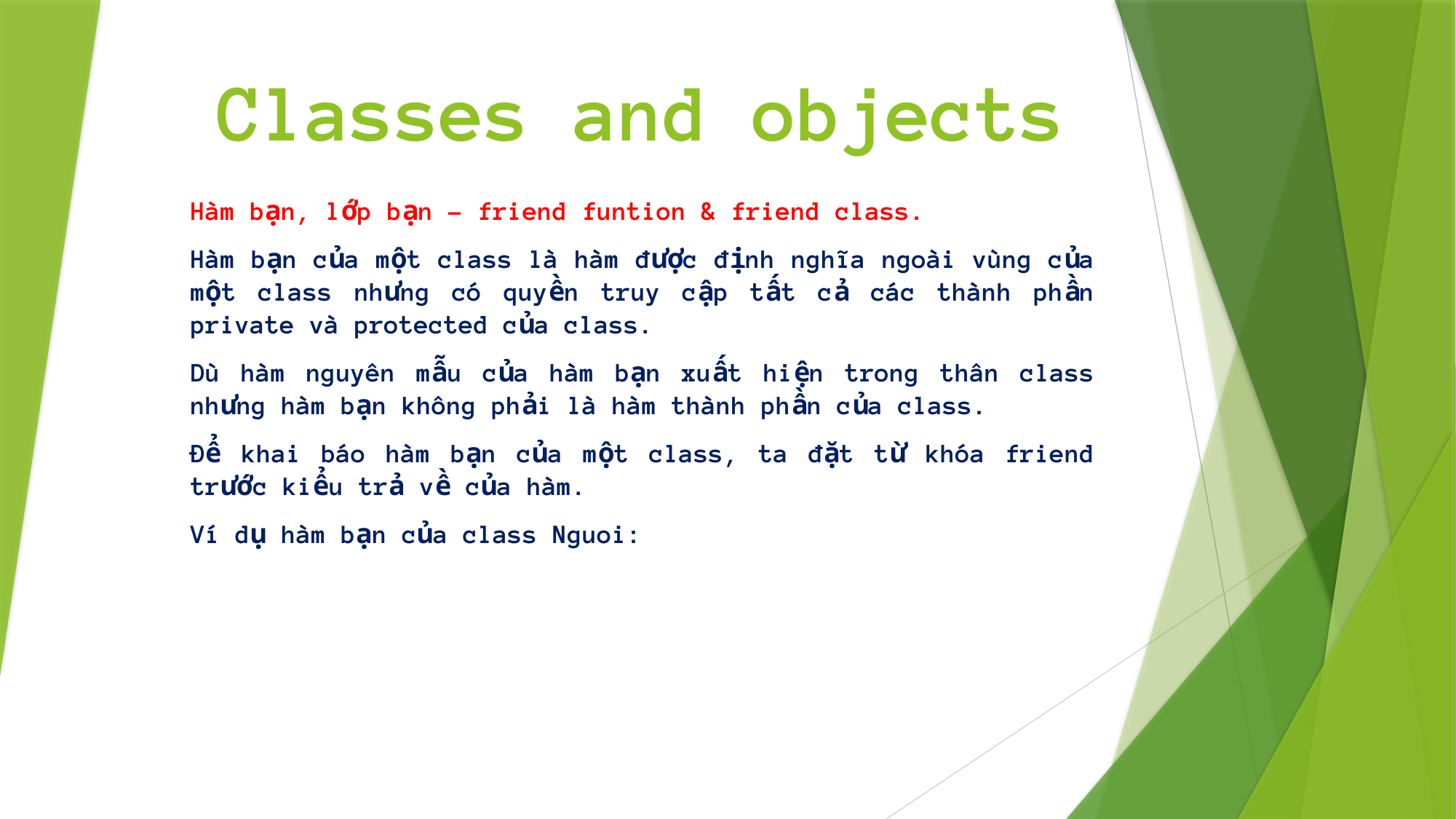

# Classes and objects
Hàm bạn, lớp bạn – friend funtion & friend class.
Hàm bạn của một class là hàm được định nghĩa ngoài vùng của một class nhưng có quyền truy cập tất cả các thành phần private và protected của class.
Dù hàm nguyên mẫu của hàm bạn xuất hiện trong thân class nhưng hàm bạn không phải là hàm thành phần của class.
Để khai báo hàm bạn của một class, ta đặt từ khóa friend trước kiểu trả về của hàm.
Ví dụ hàm bạn của class Nguoi: